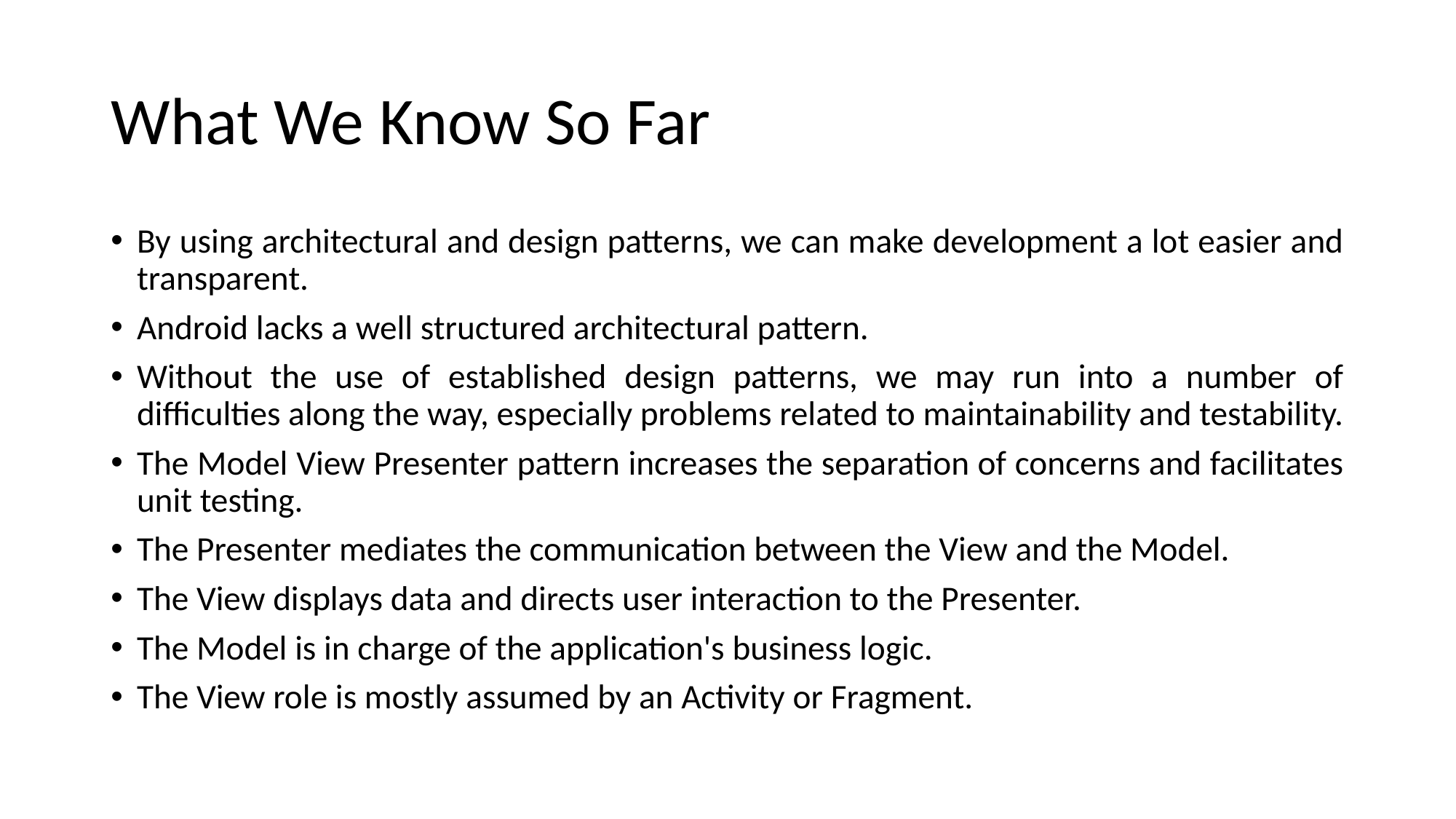

# What We Know So Far
By using architectural and design patterns, we can make development a lot easier and transparent.
Android lacks a well structured architectural pattern.
Without the use of established design patterns, we may run into a number of difficulties along the way, especially problems related to maintainability and testability.
The Model View Presenter pattern increases the separation of concerns and facilitates unit testing.
The Presenter mediates the communication between the View and the Model.
The View displays data and directs user interaction to the Presenter.
The Model is in charge of the application's business logic.
The View role is mostly assumed by an Activity or Fragment.